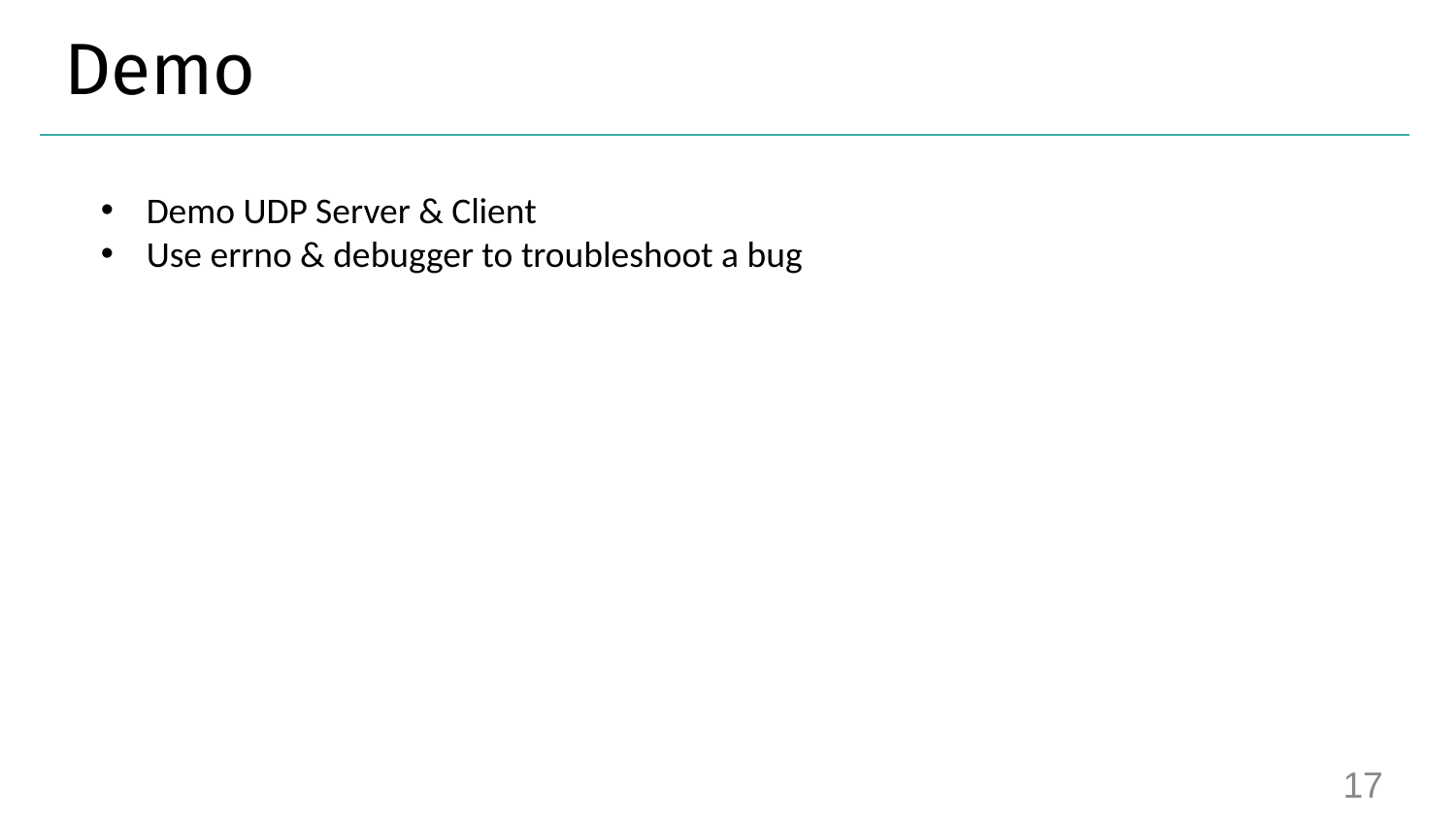

# Demo
Demo UDP Server & Client
Use errno & debugger to troubleshoot a bug
17